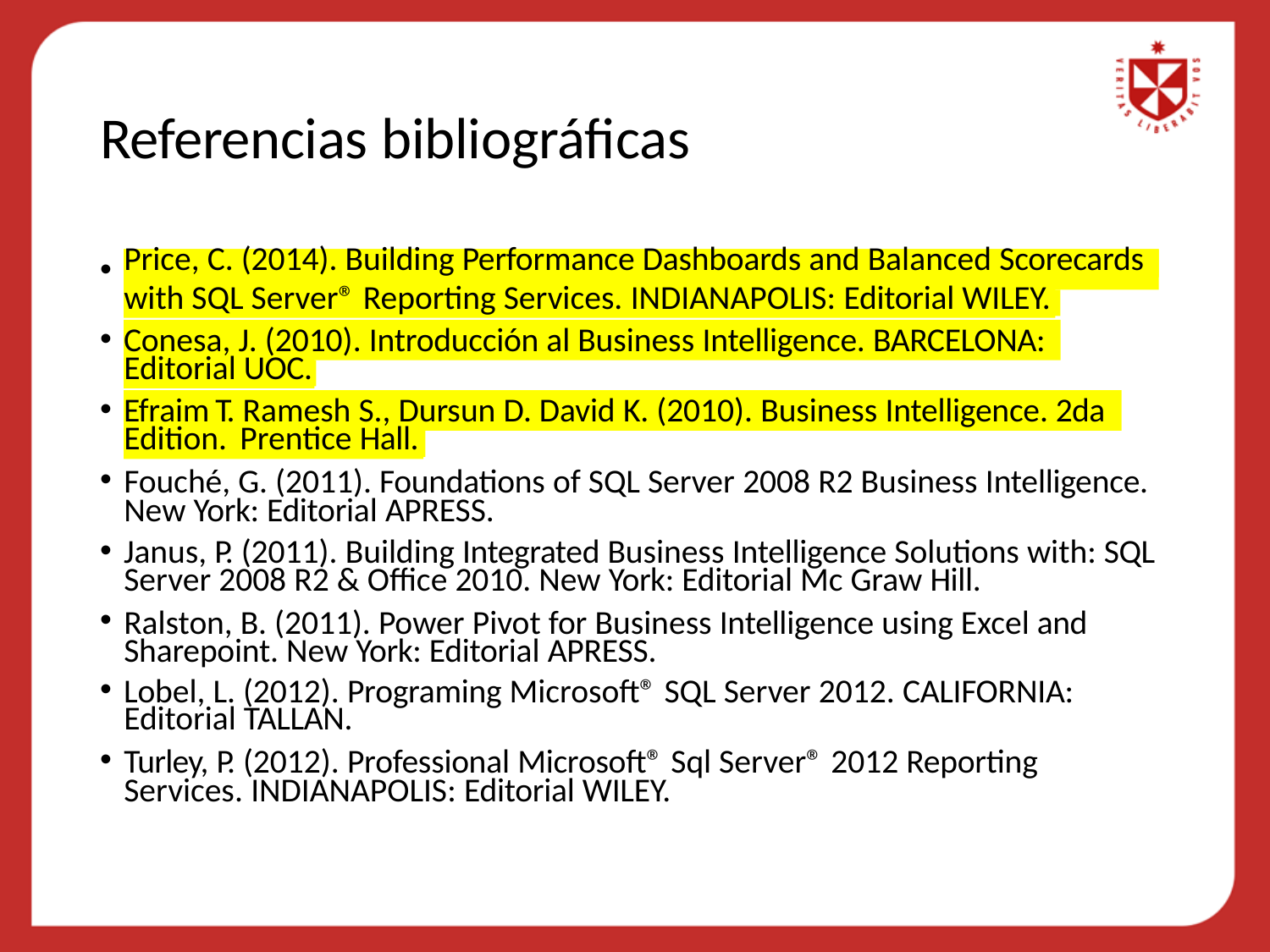

# Referencias bibliográficas
•

Price, C. (2014). Building Performance Dashboards and Balanced Scorecards
with SQL Server® Reporting Services. INDIANAPOLIS: Editorial WILEY.
Conesa, J. (2010). Introducción al Business Intelligence. BARCELONA:
Editorial UOC.
Efraim T. Ramesh S., Dursun D. David K. (2010). Business Intelligence. 2da
Edition. Prentice Hall.
Fouché, G. (2011). Foundations of SQL Server 2008 R2 Business Intelligence. New York: Editorial APRESS.
Janus, P. (2011). Building Integrated Business Intelligence Solutions with: SQL
Server 2008 R2 & Office 2010. New York: Editorial Mc Graw Hill.
Ralston, B. (2011). Power Pivot for Business Intelligence using Excel and Sharepoint. New York: Editorial APRESS.
Lobel, L. (2012). Programing Microsoft® SQL Server 2012. CALIFORNIA:
Editorial TALLAN.
Turley, P. (2012). Professional Microsoft® Sql Server® 2012 Reporting Services. INDIANAPOLIS: Editorial WILEY.